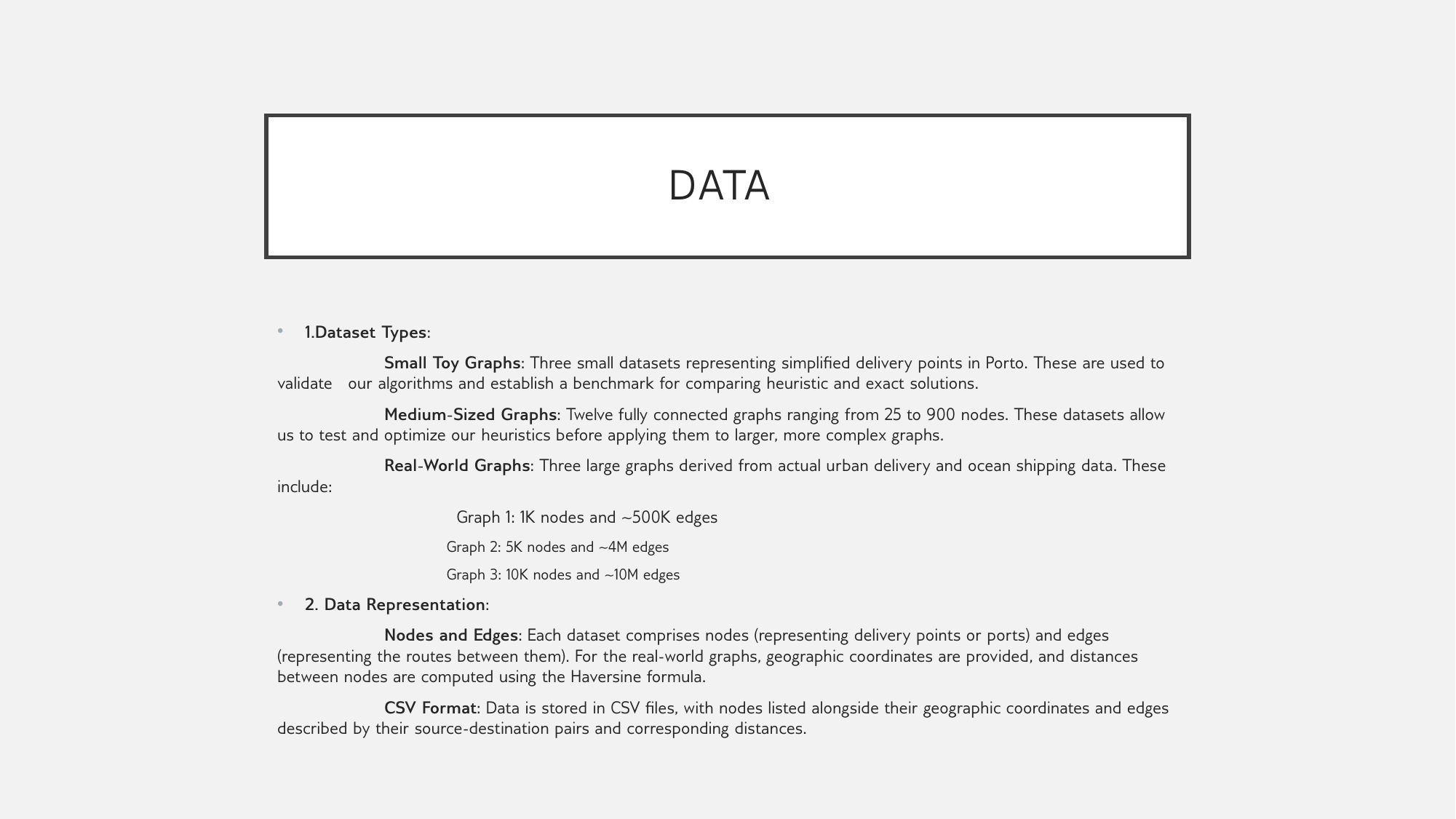

# Data
1.Dataset Types:
                   Small Toy Graphs: Three small datasets representing simplified delivery points in Porto. These are used to validate   our algorithms and establish a benchmark for comparing heuristic and exact solutions.
                   Medium-Sized Graphs: Twelve fully connected graphs ranging from 25 to 900 nodes. These datasets allow us to test and optimize our heuristics before applying them to larger, more complex graphs.
                   Real-World Graphs: Three large graphs derived from actual urban delivery and ocean shipping data. These include:
                                  Graph 1: 1K nodes and ~500K edges
                        Graph 2: 5K nodes and ~4M edges
                        Graph 3: 10K nodes and ~10M edges
2. Data Representation:
                   Nodes and Edges: Each dataset comprises nodes (representing delivery points or ports) and edges (representing the routes between them). For the real-world graphs, geographic coordinates are provided, and distances between nodes are computed using the Haversine formula.
                   CSV Format: Data is stored in CSV files, with nodes listed alongside their geographic coordinates and edges described by their source-destination pairs and corresponding distances.